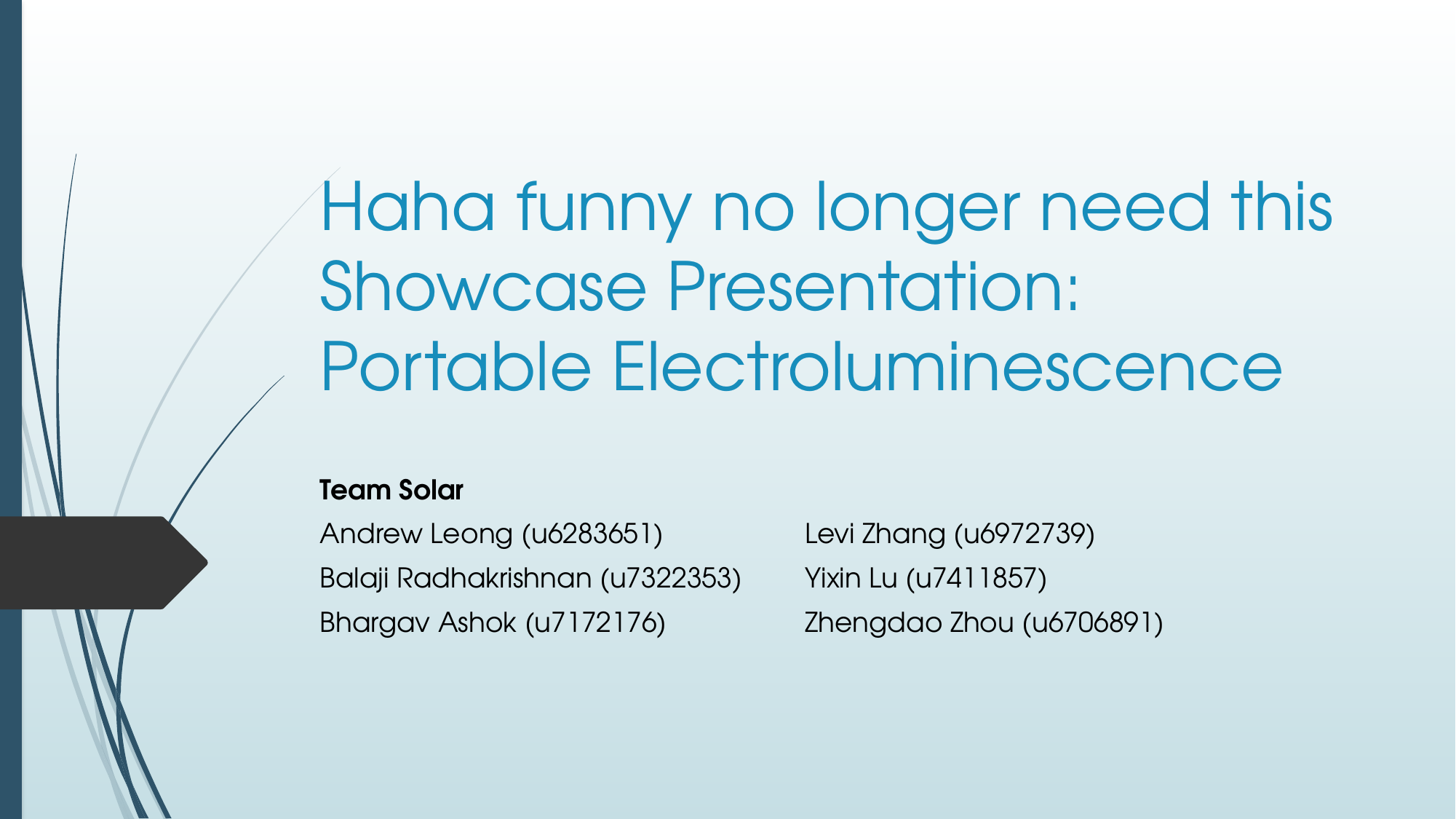

# Haha funny no longer need this Showcase Presentation: Portable Electroluminescence
| Team Solar |  |
| --- | --- |
| Andrew Leong (u6283651) | Levi Zhang (u6972739) |
| Balaji Radhakrishnan (u7322353) | Yixin Lu (u7411857) |
| Bhargav Ashok (u7172176) | Zhengdao Zhou (u6706891) |